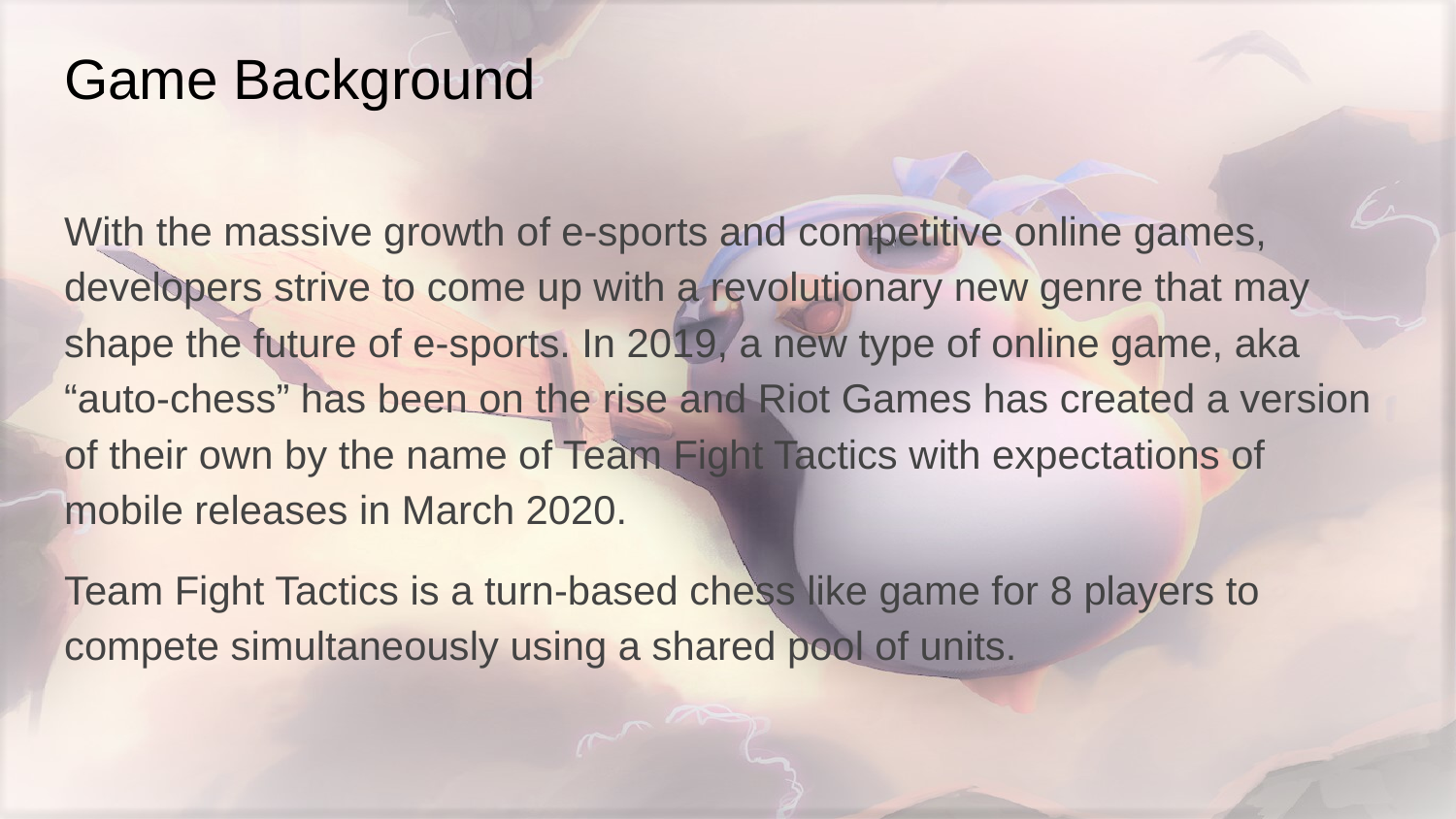

# Game Background
With the massive growth of e-sports and competitive online games, developers strive to come up with a revolutionary new genre that may shape the future of e-sports. In 2019, a new type of online game, aka “auto-chess” has been on the rise and Riot Games has created a version of their own by the name of Team Fight Tactics with expectations of mobile releases in March 2020.
Team Fight Tactics is a turn-based chess like game for 8 players to compete simultaneously using a shared pool of units.